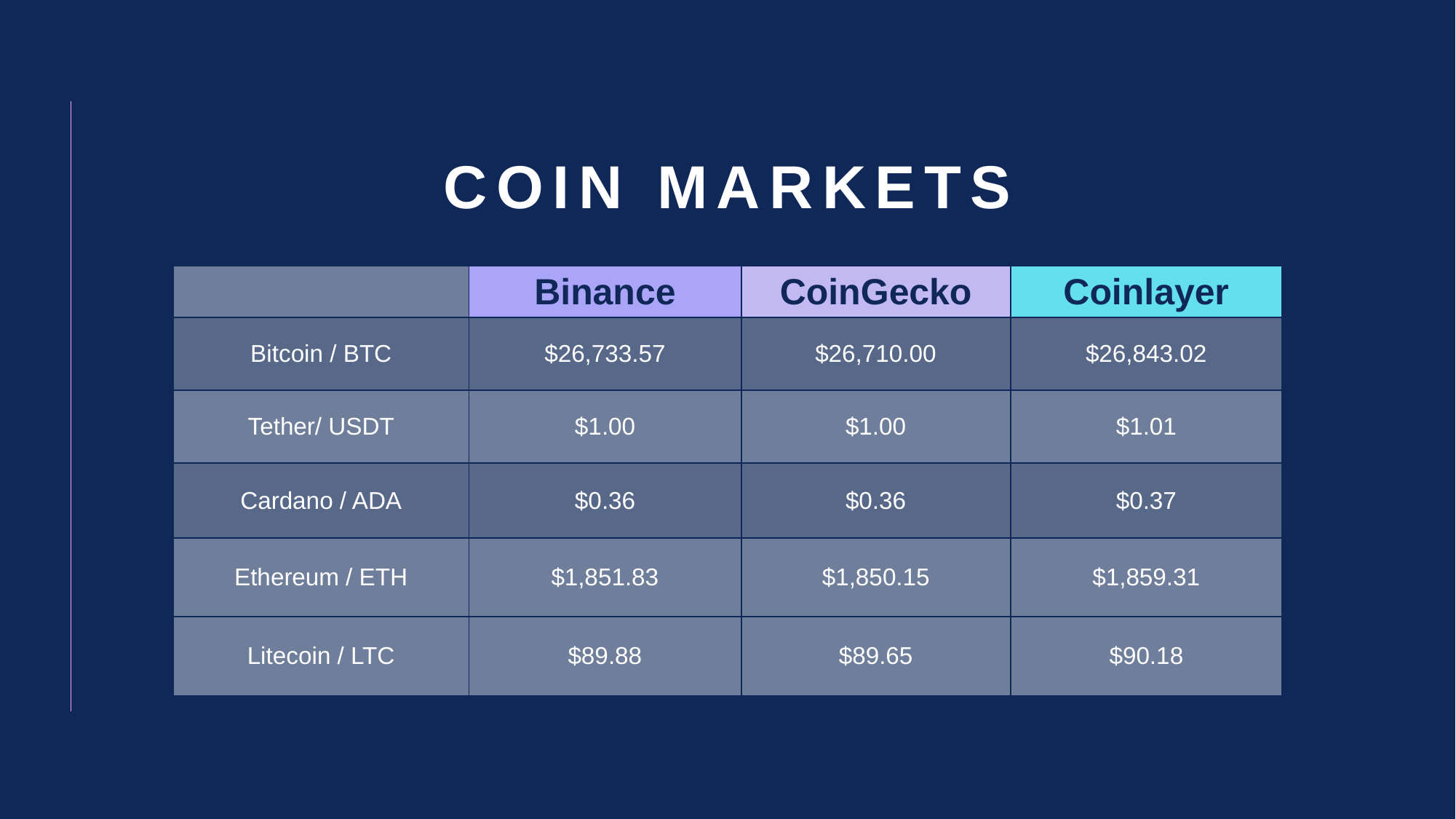

# Coin MARKETS
|  | Binance | CoinGecko | Coinlayer |
| --- | --- | --- | --- |
| Bitcoin / BTC | $26,733.57 | $26,710.00 | $26,843.02 |
| Tether/ USDT | $1.00 | $1.00 | $1.01 |
| Cardano / ADA | $0.36 | $0.36 | $0.37 |
| Ethereum / ETH | $1,851.83 | $1,850.15 | $1,859.31 |
| Litecoin / LTC | $89.88 | $89.65 | $90.18 |